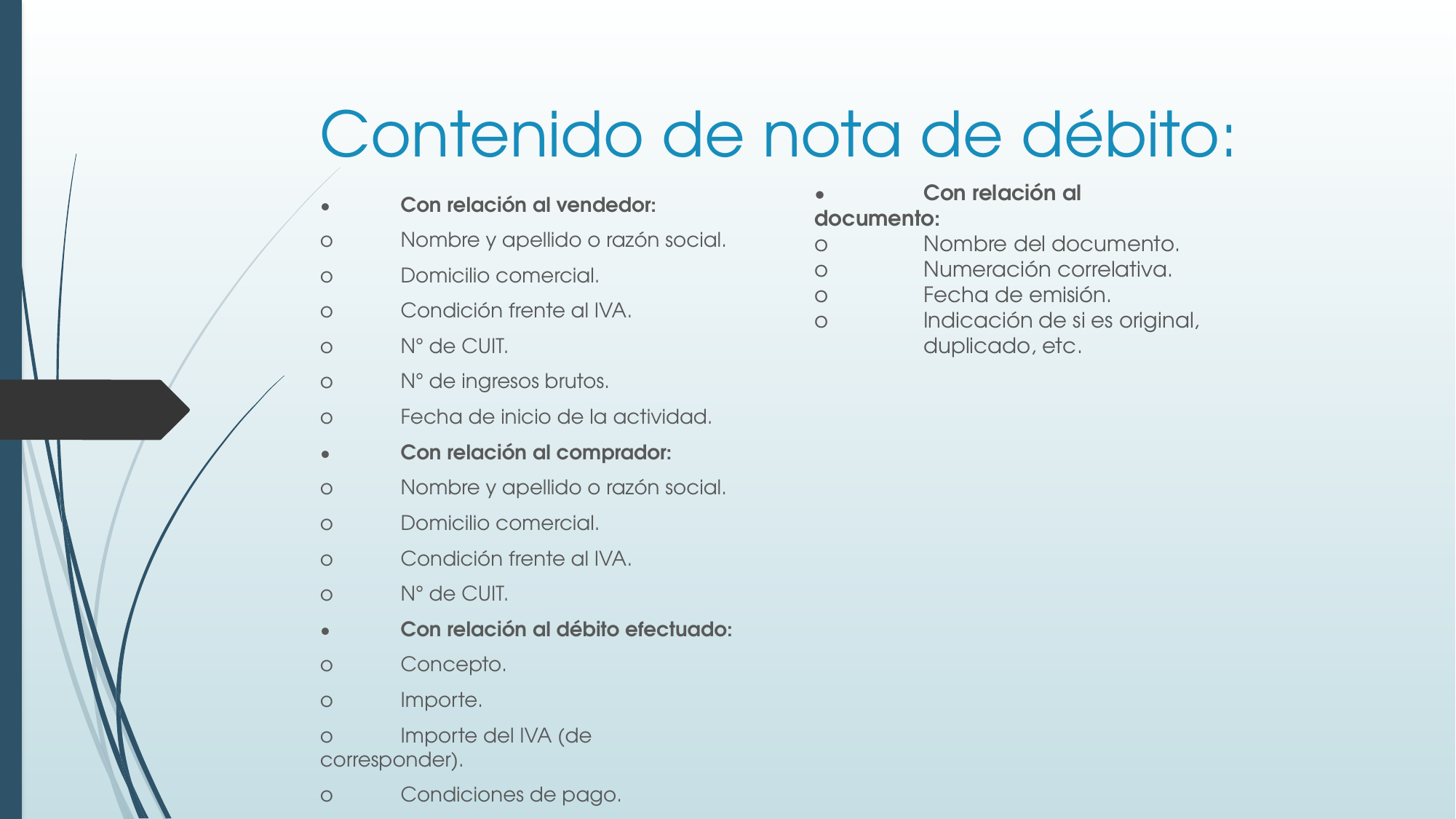

# Contenido de nota de débito:
•	Con relación al documento:
o	Nombre del documento.
o	Numeración correlativa.
o	Fecha de emisión.
o	Indicación de si es original, 	duplicado, etc.

•	Con relación al vendedor:
o	Nombre y apellido o razón social.
o	Domicilio comercial.
o	Condición frente al IVA.
o	N° de CUIT.
o	N° de ingresos brutos.
o	Fecha de inicio de la actividad.
•	Con relación al comprador:
o	Nombre y apellido o razón social.
o	Domicilio comercial.
o	Condición frente al IVA.
o	N° de CUIT.
•	Con relación al débito efectuado:
o	Concepto.
o	Importe.
o	Importe del IVA (de corresponder).
o	Condiciones de pago.